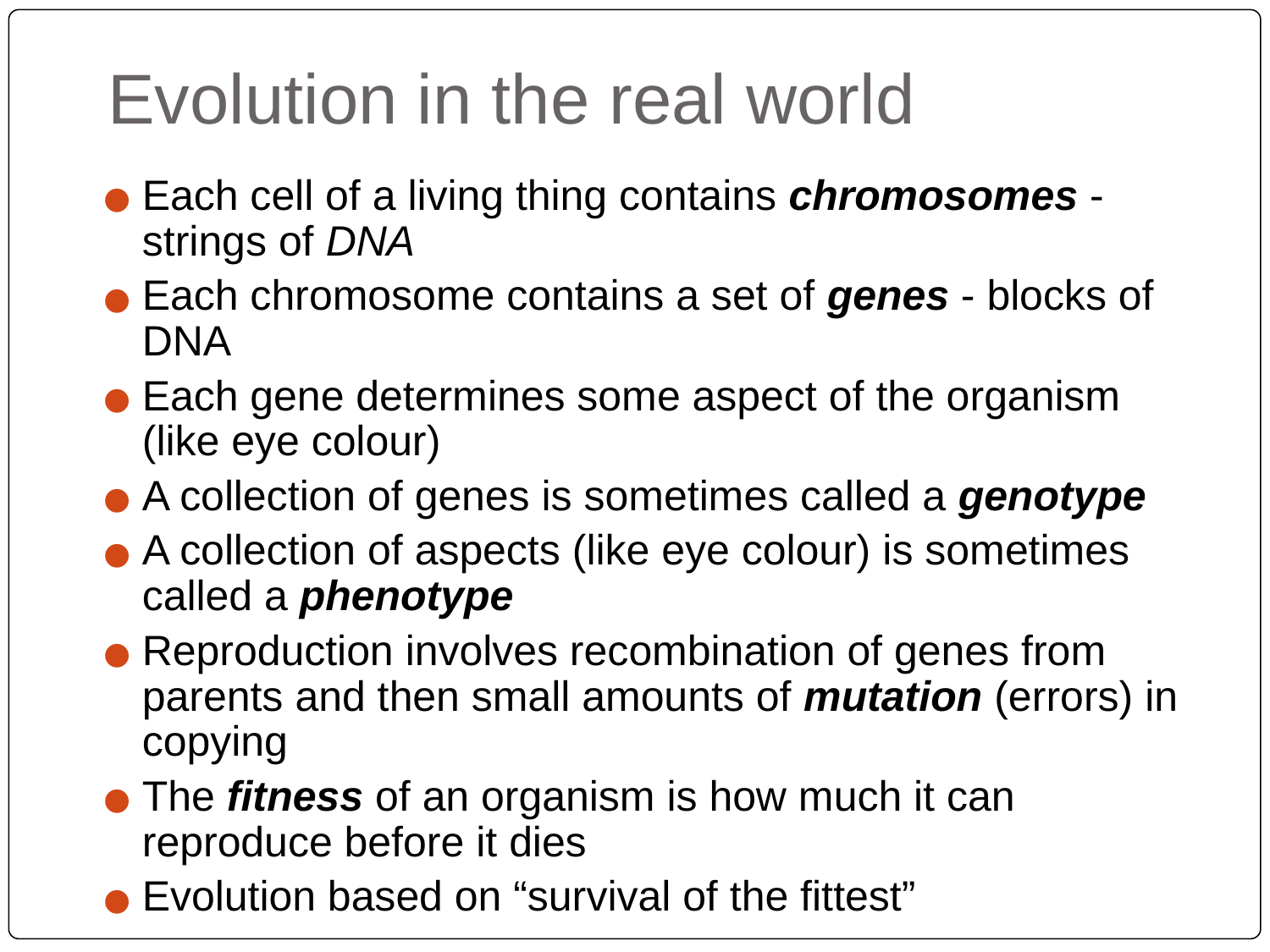

# Evolution in the real world
Each cell of a living thing contains chromosomes - strings of DNA
Each chromosome contains a set of genes - blocks of DNA
Each gene determines some aspect of the organism (like eye colour)
A collection of genes is sometimes called a genotype
A collection of aspects (like eye colour) is sometimes called a phenotype
Reproduction involves recombination of genes from parents and then small amounts of mutation (errors) in copying
The fitness of an organism is how much it can reproduce before it dies
Evolution based on “survival of the fittest”